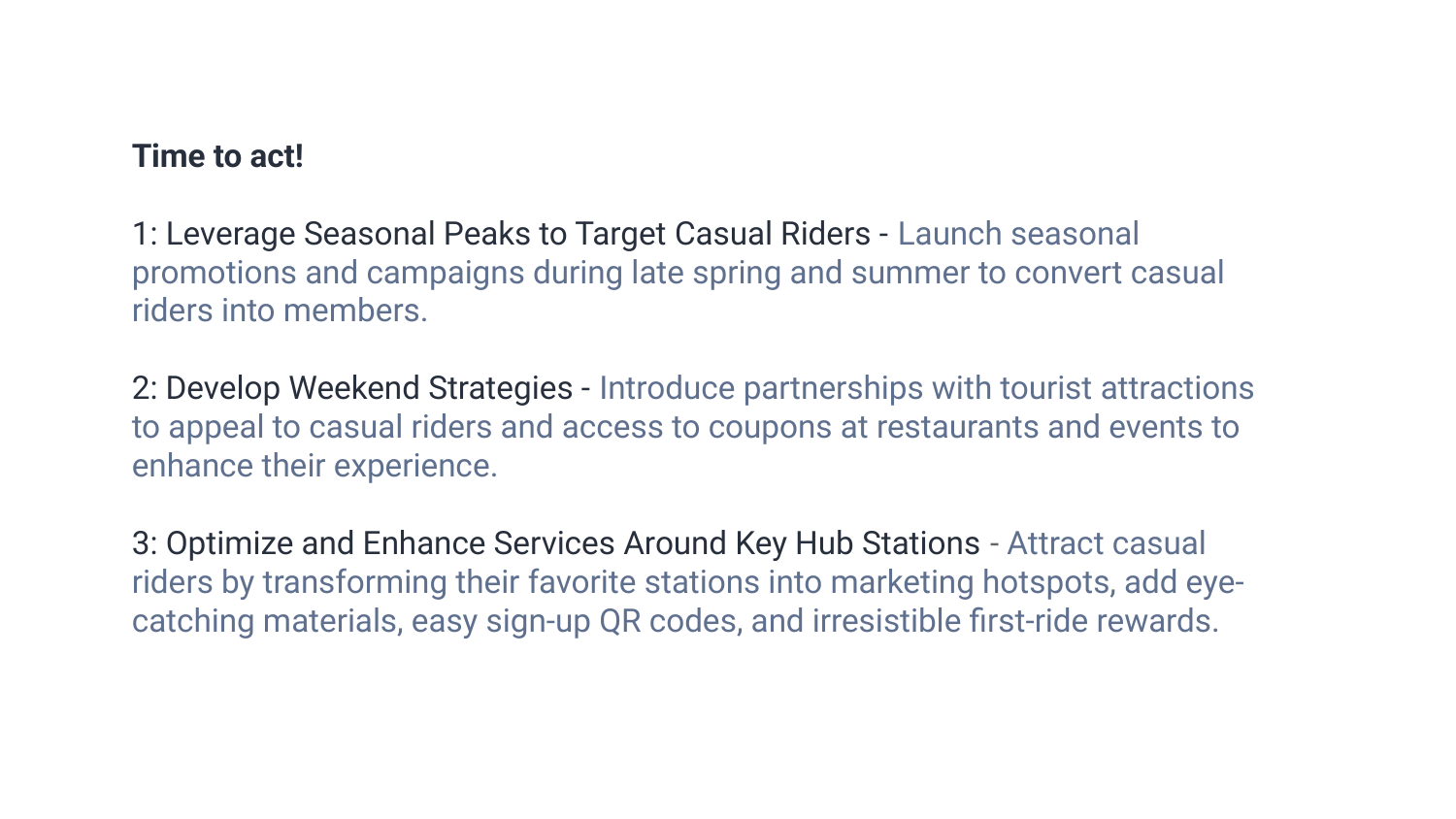

Time to act!

1: Leverage Seasonal Peaks to Target Casual Riders - Launch seasonal promotions and campaigns during late spring and summer to convert casual riders into members.

2: Develop Weekend Strategies - Introduce partnerships with tourist attractions to appeal to casual riders and access to coupons at restaurants and events to enhance their experience.

3: Optimize and Enhance Services Around Key Hub Stations - Attract casual riders by transforming their favorite stations into marketing hotspots, add eye-catching materials, easy sign-up QR codes, and irresistible first-ride rewards.